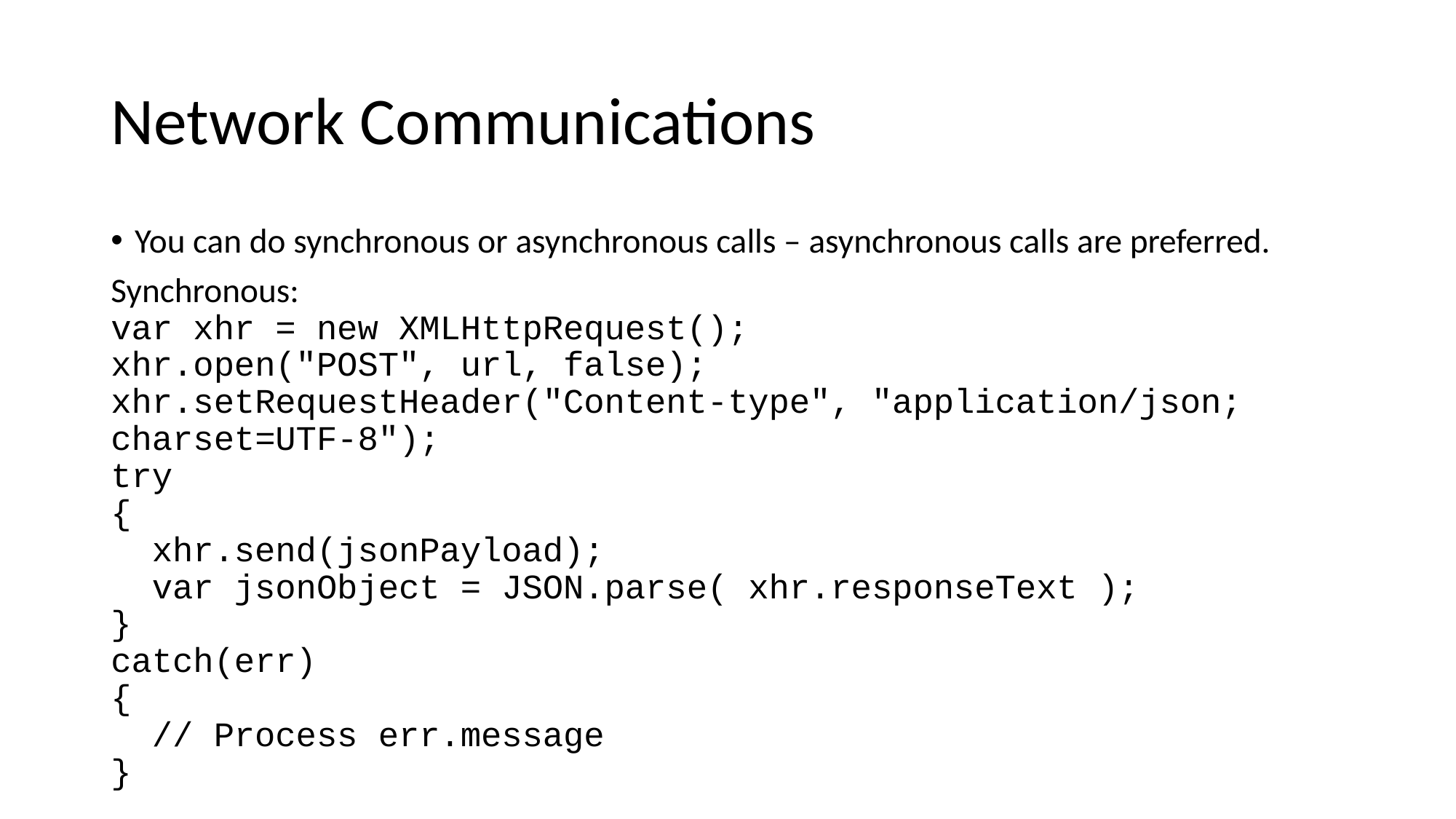

# Network Communications
You can do synchronous or asynchronous calls – asynchronous calls are preferred.
Synchronous:
var xhr = new XMLHttpRequest();
xhr.open("POST", url, false);
xhr.setRequestHeader("Content-type", "application/json; charset=UTF-8");
try
{
  xhr.send(jsonPayload);
  var jsonObject = JSON.parse( xhr.responseText );
}
catch(err)
{
  // Process err.message
}